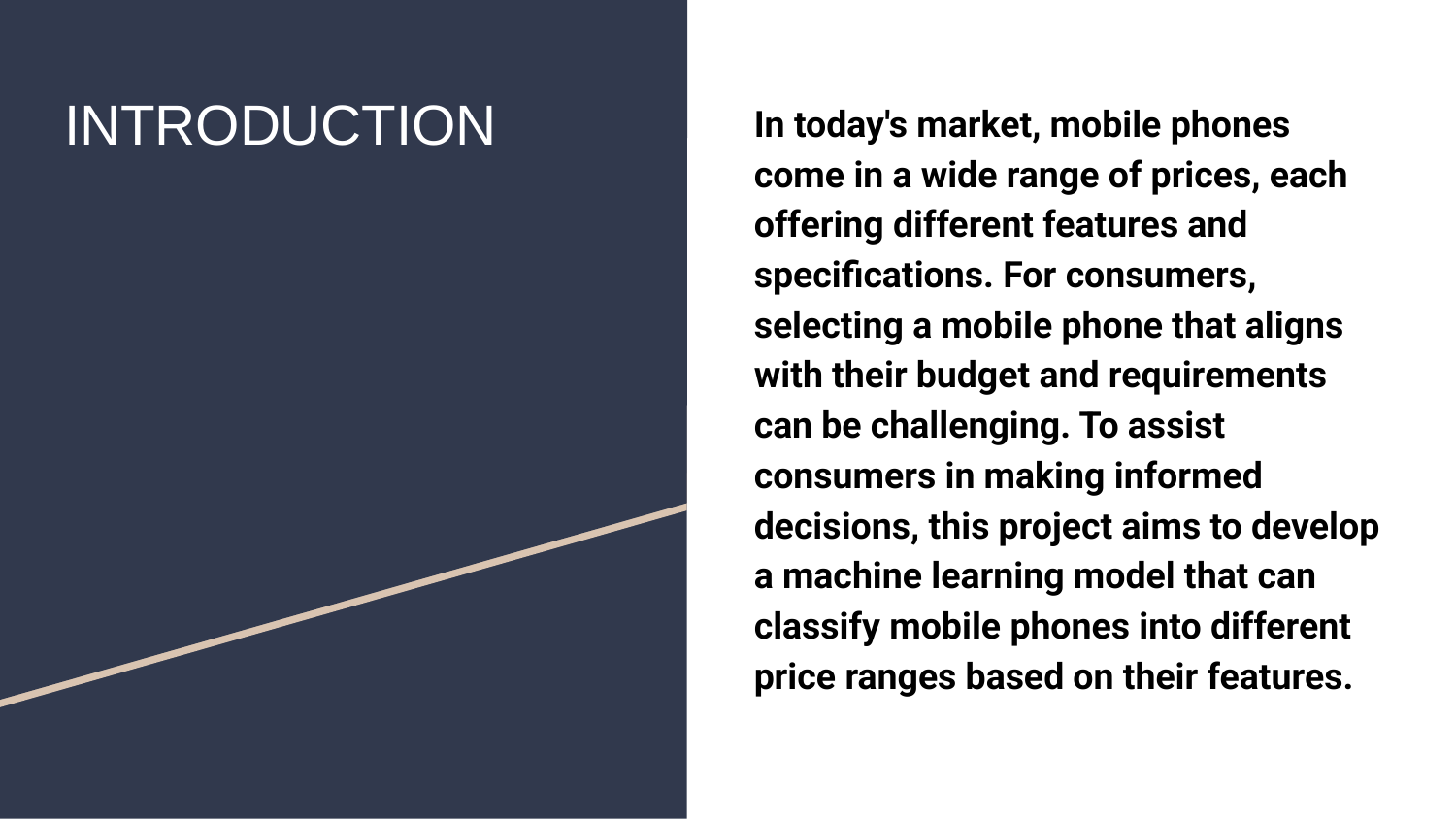

# INTRODUCTION
In today's market, mobile phones come in a wide range of prices, each offering different features and specifications. For consumers, selecting a mobile phone that aligns with their budget and requirements can be challenging. To assist consumers in making informed decisions, this project aims to develop a machine learning model that can classify mobile phones into different price ranges based on their features.